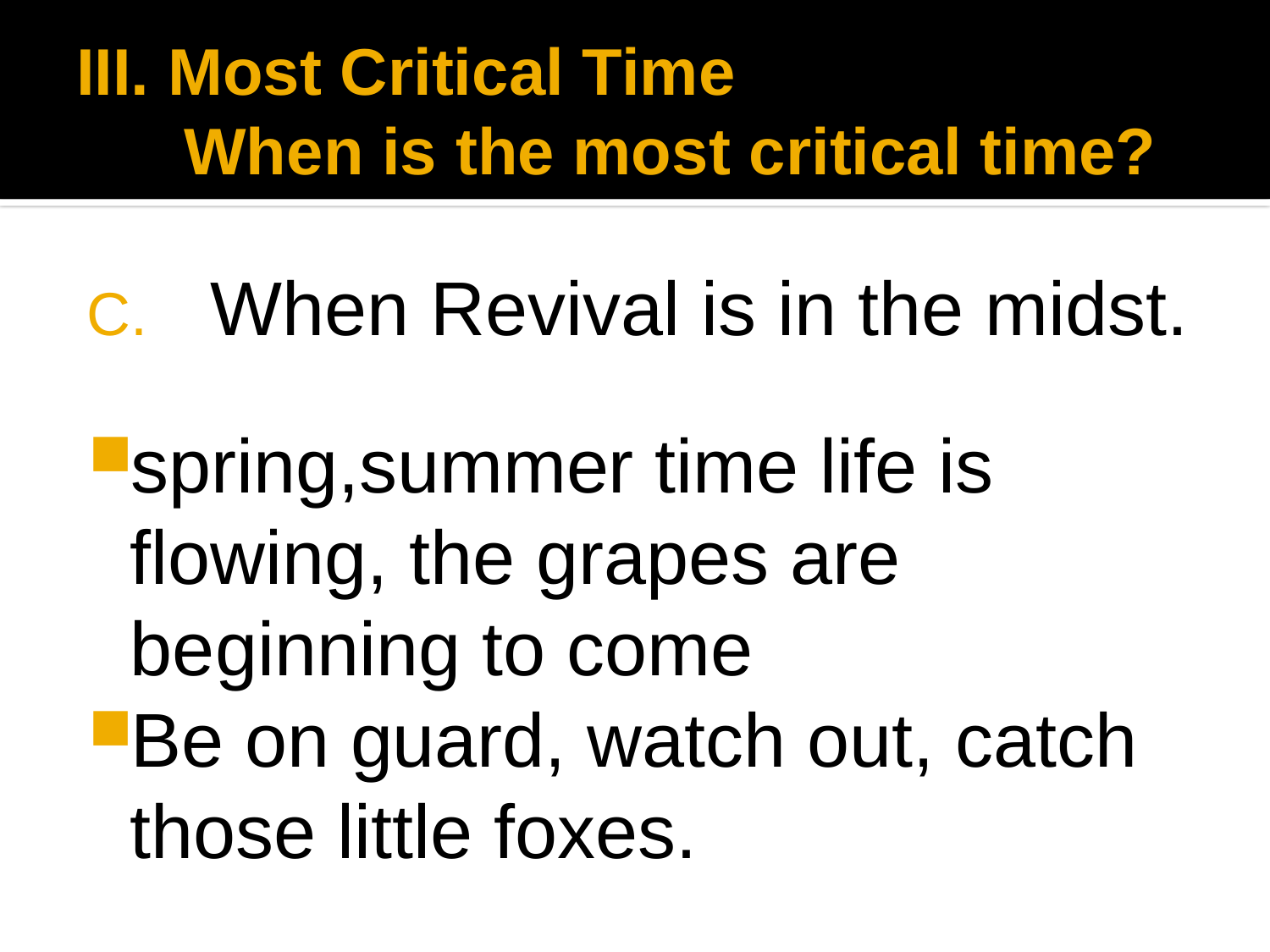

# III. Most Critical Time When is the most critical time?
When Revival is in the midst.

spring,summer time life is flowing, the grapes are beginning to come
Be on guard, watch out, catch those little foxes.